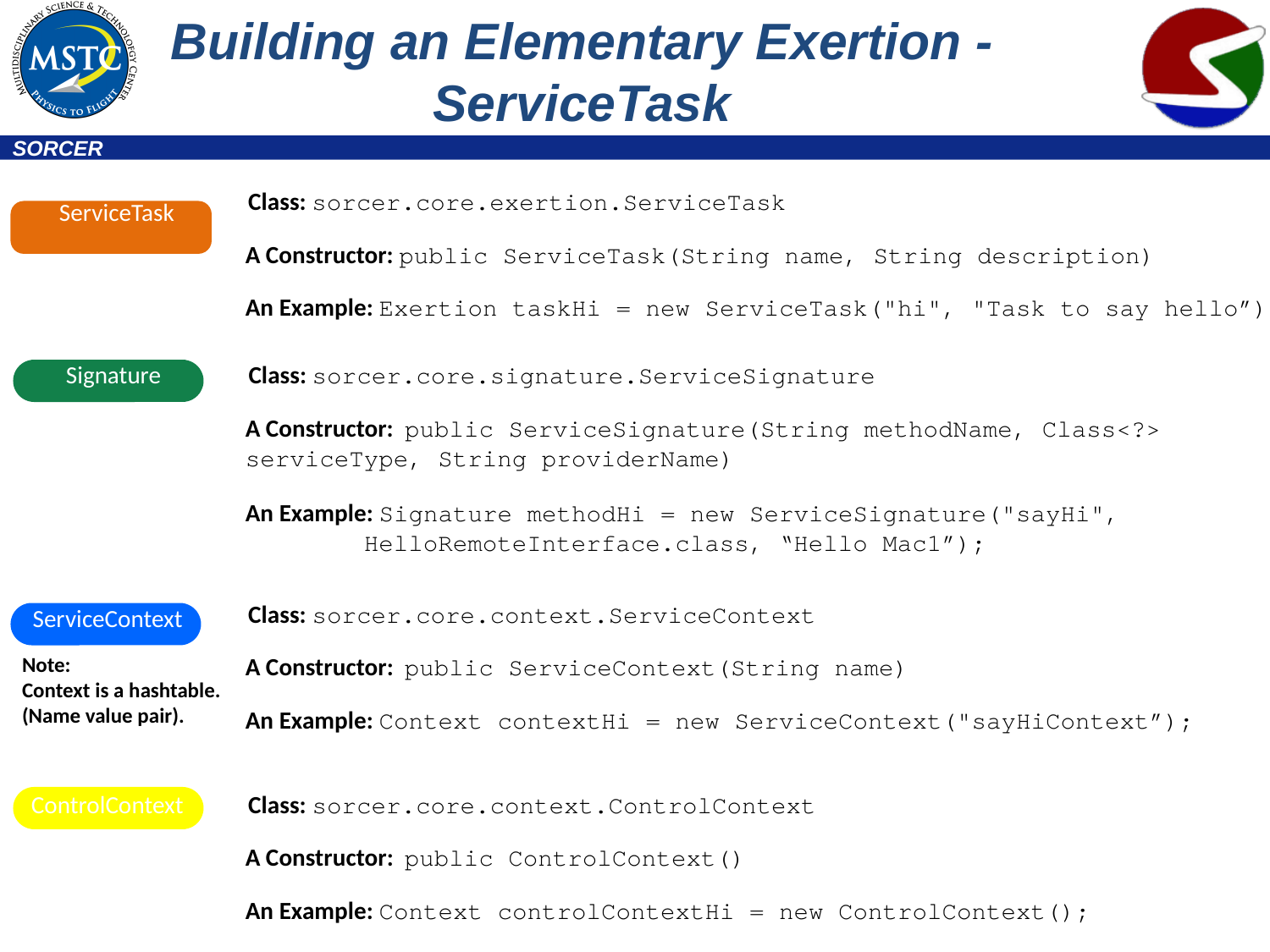

# Building an Elementary Exertion - ServiceTask
Class: sorcer.core.exertion.ServiceTask
ServiceTask

A Constructor: public ServiceTask(String name, String description)
An Example: Exertion taskHi = new ServiceTask("hi", "Task to say hello”)
Signature
Class: sorcer.core.signature.ServiceSignature

A Constructor:  public ServiceSignature(String methodName, Class<?> serviceType, String providerName)
An Example: Signature methodHi = new ServiceSignature("sayHi",
        HelloRemoteInterface.class, “Hello Mac1”);
Class: sorcer.core.context.ServiceContext
ServiceContext

Note:
Context is a hashtable. (Name value pair).
A Constructor:  public ServiceContext(String name)
An Example: Context contextHi = new ServiceContext("sayHiContext”);
ControlContext
Class: sorcer.core.context.ControlContext

A Constructor:  public ControlContext()
An Example: Context controlContextHi = new ControlContext();